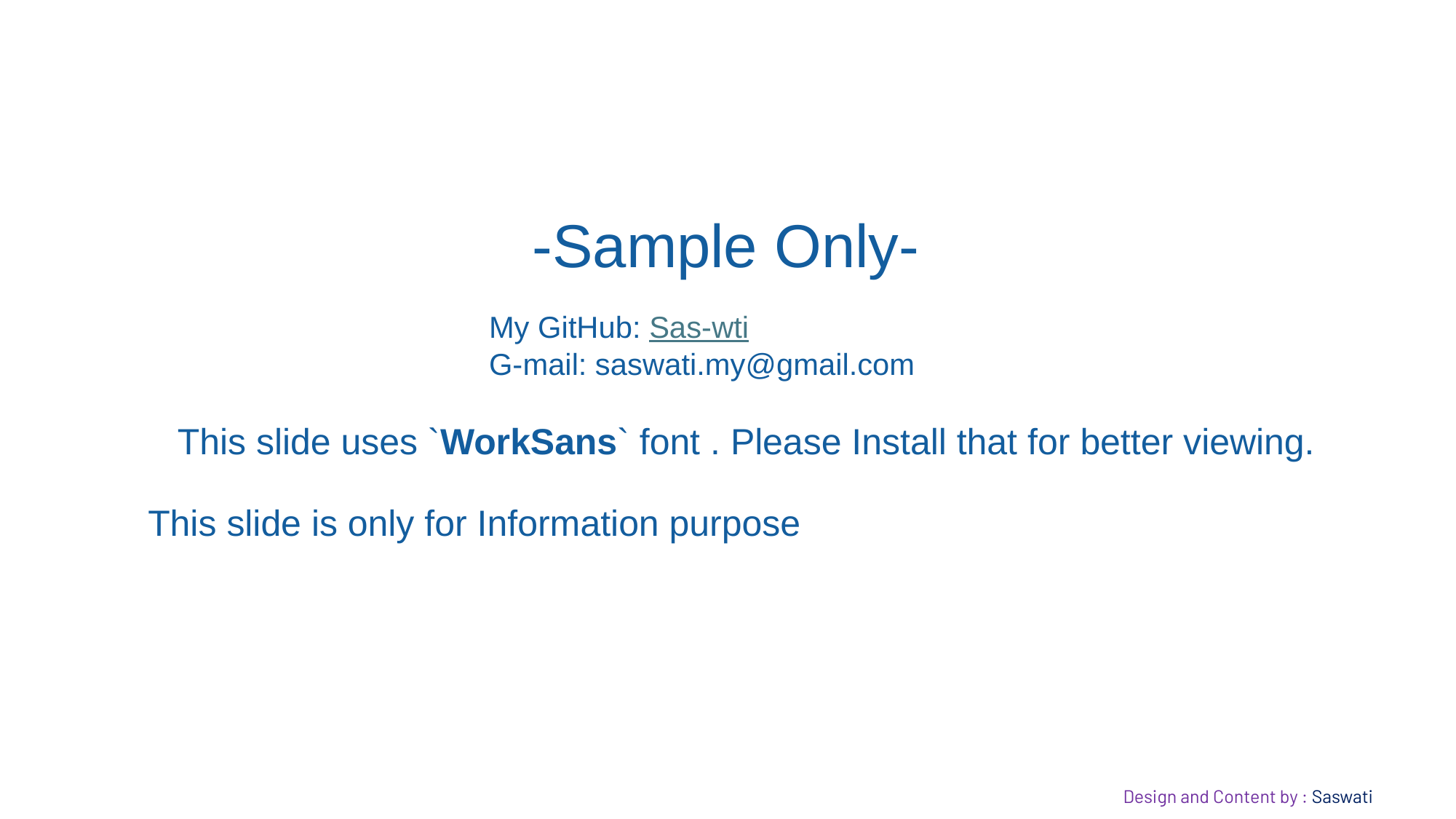

-Sample Only-
My GitHub: Sas-wti
G-mail: saswati.my@gmail.com
This slide uses `WorkSans` font . Please Install that for better viewing.
This slide is only for Information purpose
Design and Content by : Saswati